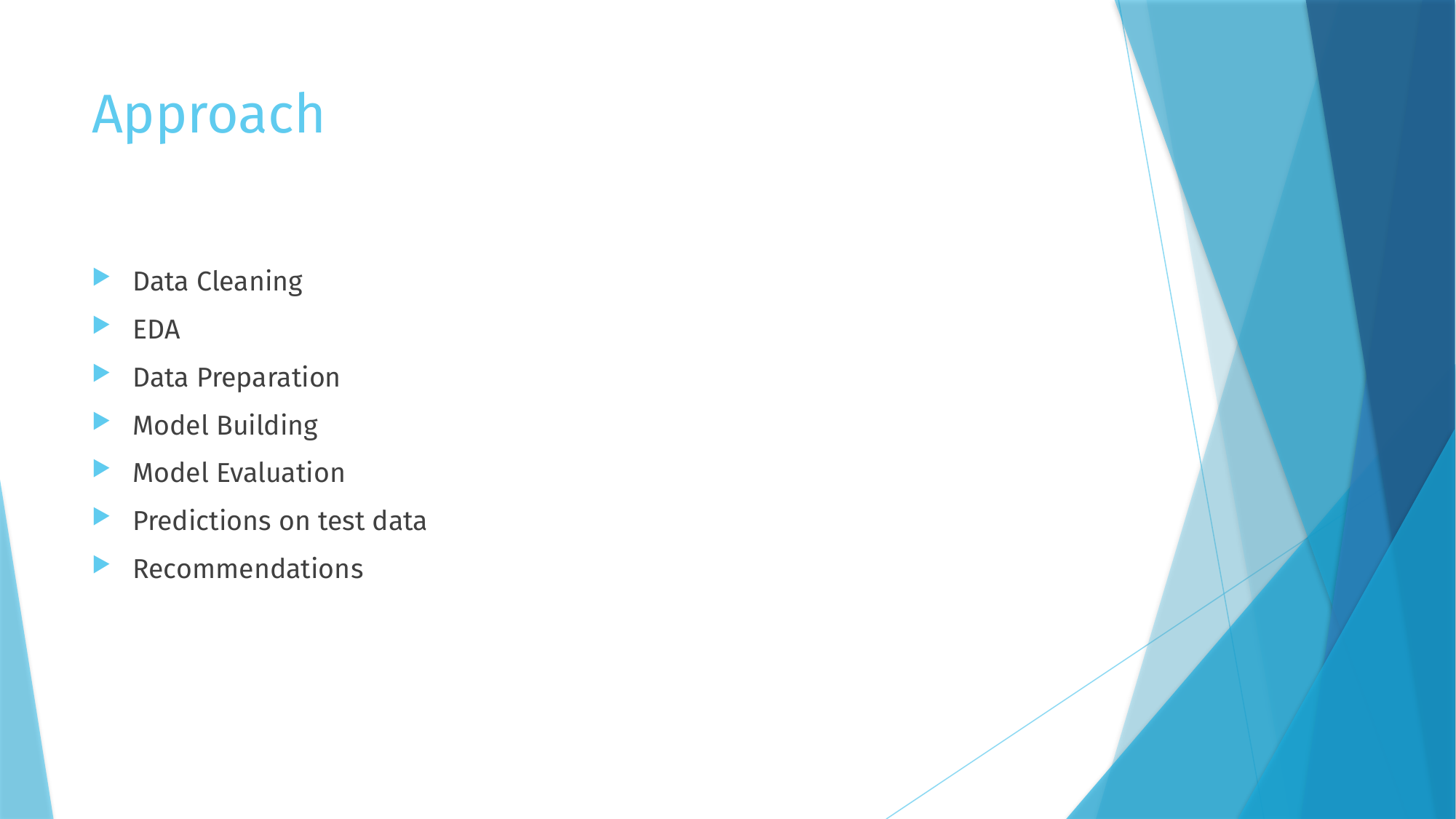

# Approach
Data Cleaning
EDA
Data Preparation
Model Building
Model Evaluation
Predictions on test data
Recommendations